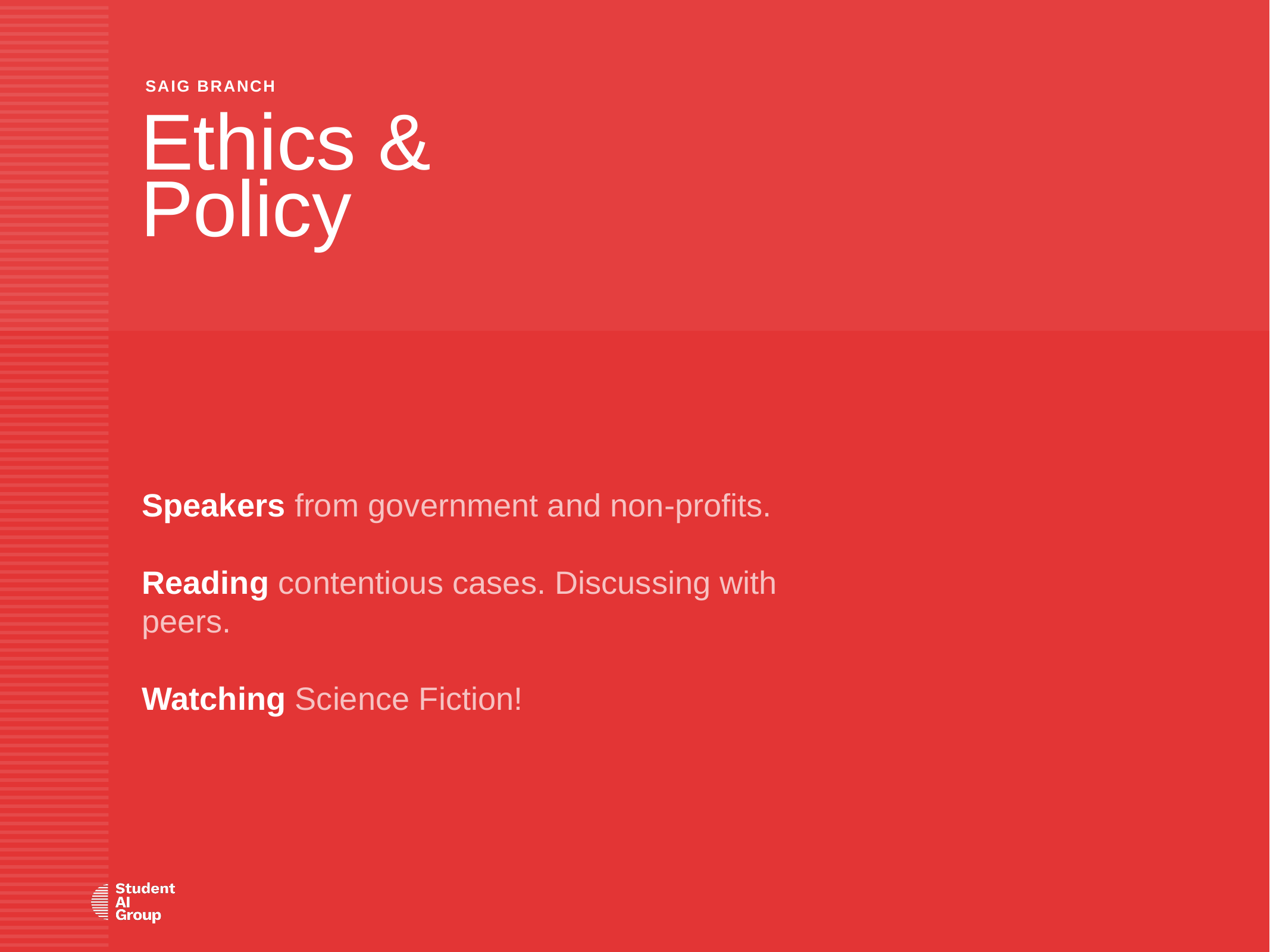

SAIG BRANCH
Ethics & Policy
Speakers from government and non-profits.

Reading contentious cases. Discussing with peers.

Watching Science Fiction!